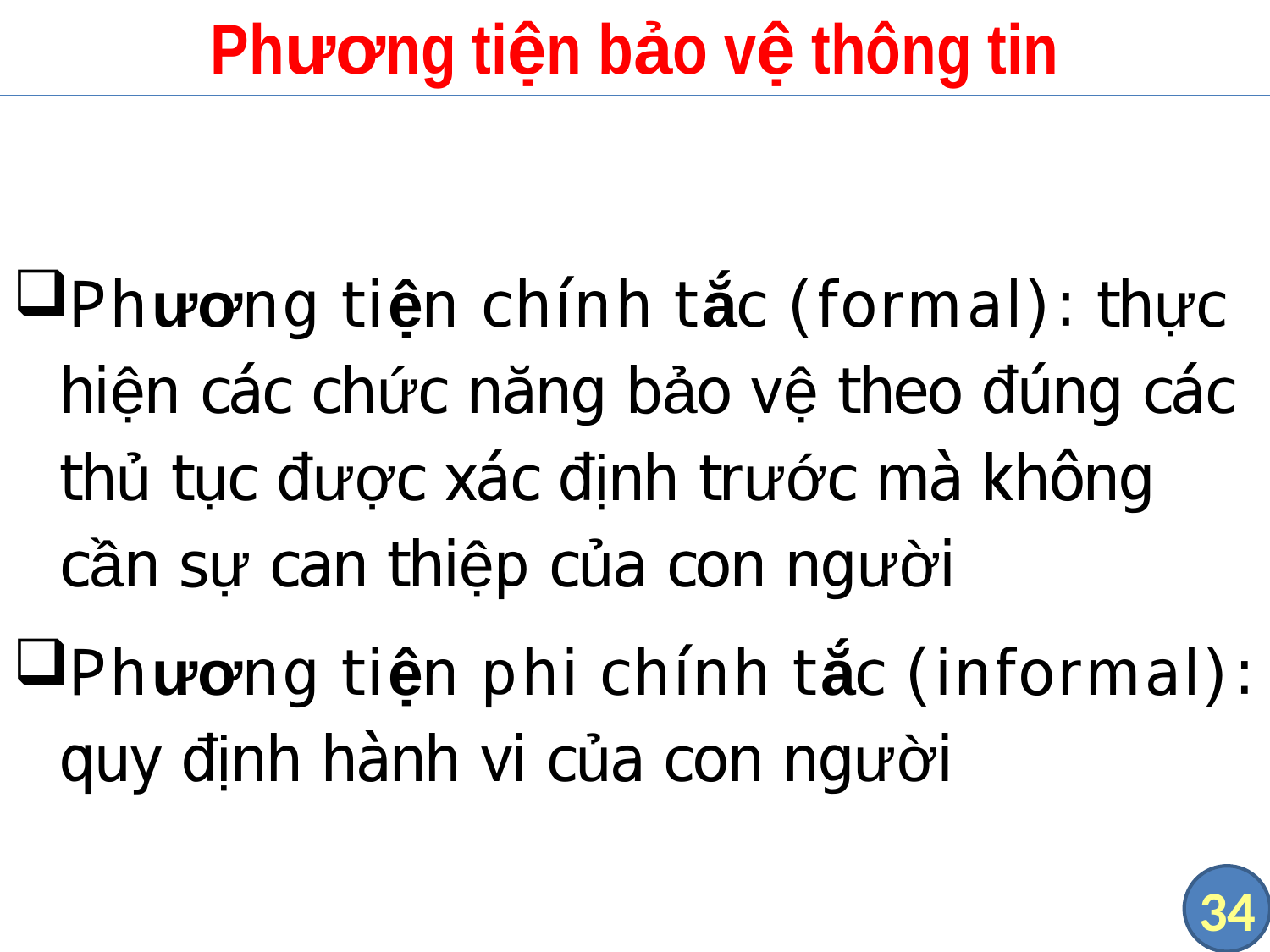

# Phương tiện bảo vệ thông tin
Phương tiện chính tắc (formal): thực hiện các chức năng bảo vệ theo đúng các thủ tục được xác định trước mà không cần sự can thiệp của con người
Phương tiện phi chính tắc (informal): quy định hành vi của con người
34